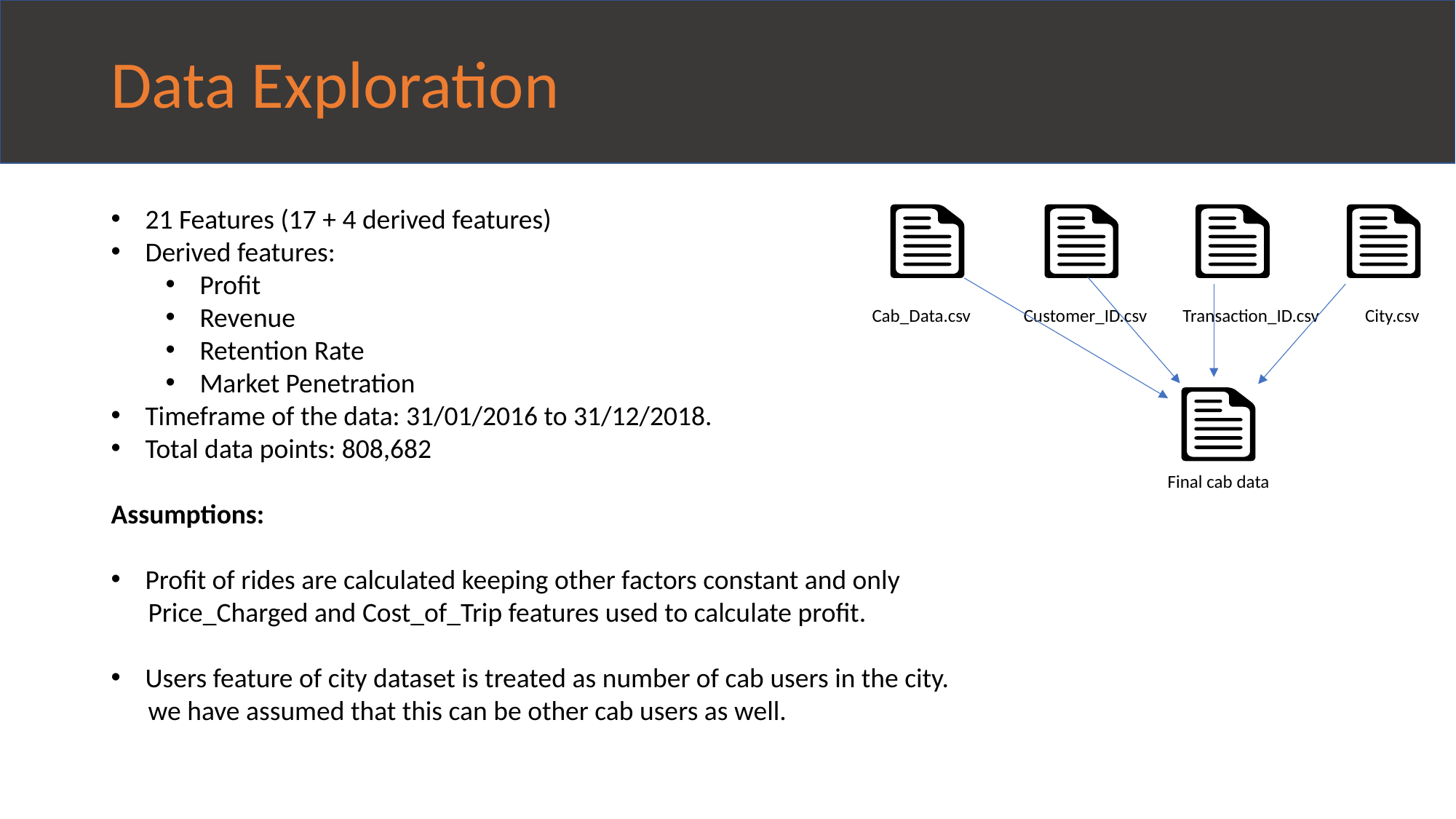

# Data Exploration

21 Features (17 + 4 derived features)
Derived features:
Profit
Revenue
Retention Rate
Market Penetration
Timeframe of the data: 31/01/2016 to 31/12/2018.
Total data points: 808,682

Assumptions:

Profit of rides are calculated keeping other factors constant and only
      Price_Charged and Cost_of_Trip features used to calculate profit.

Users feature of city dataset is treated as number of cab users in the city.
      we have assumed that this can be other cab users as well.

Cab_Data.csv
Customer_ID.csv
City.csv
Transaction_ID.csv

Final cab data